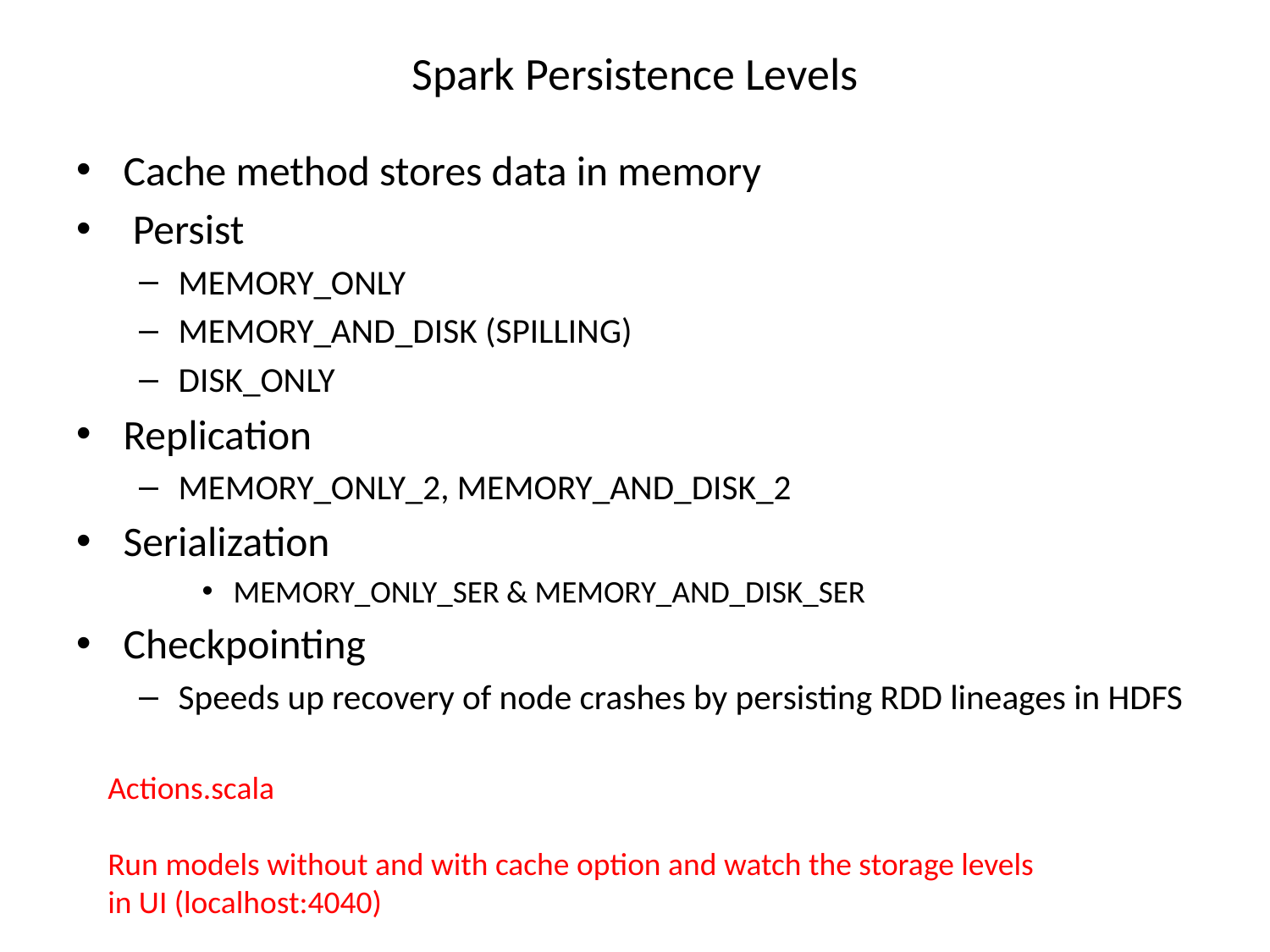

# Spark Persistence Levels
Cache method stores data in memory
 Persist
MEMORY_ONLY
MEMORY_AND_DISK (SPILLING)
DISK_ONLY
Replication
MEMORY_ONLY_2, MEMORY_AND_DISK_2
Serialization
MEMORY_ONLY_SER & MEMORY_AND_DISK_SER
Checkpointing
Speeds up recovery of node crashes by persisting RDD lineages in HDFS

Actions.scala

Run models without and with cache option and watch the storage levels in UI (localhost:4040)